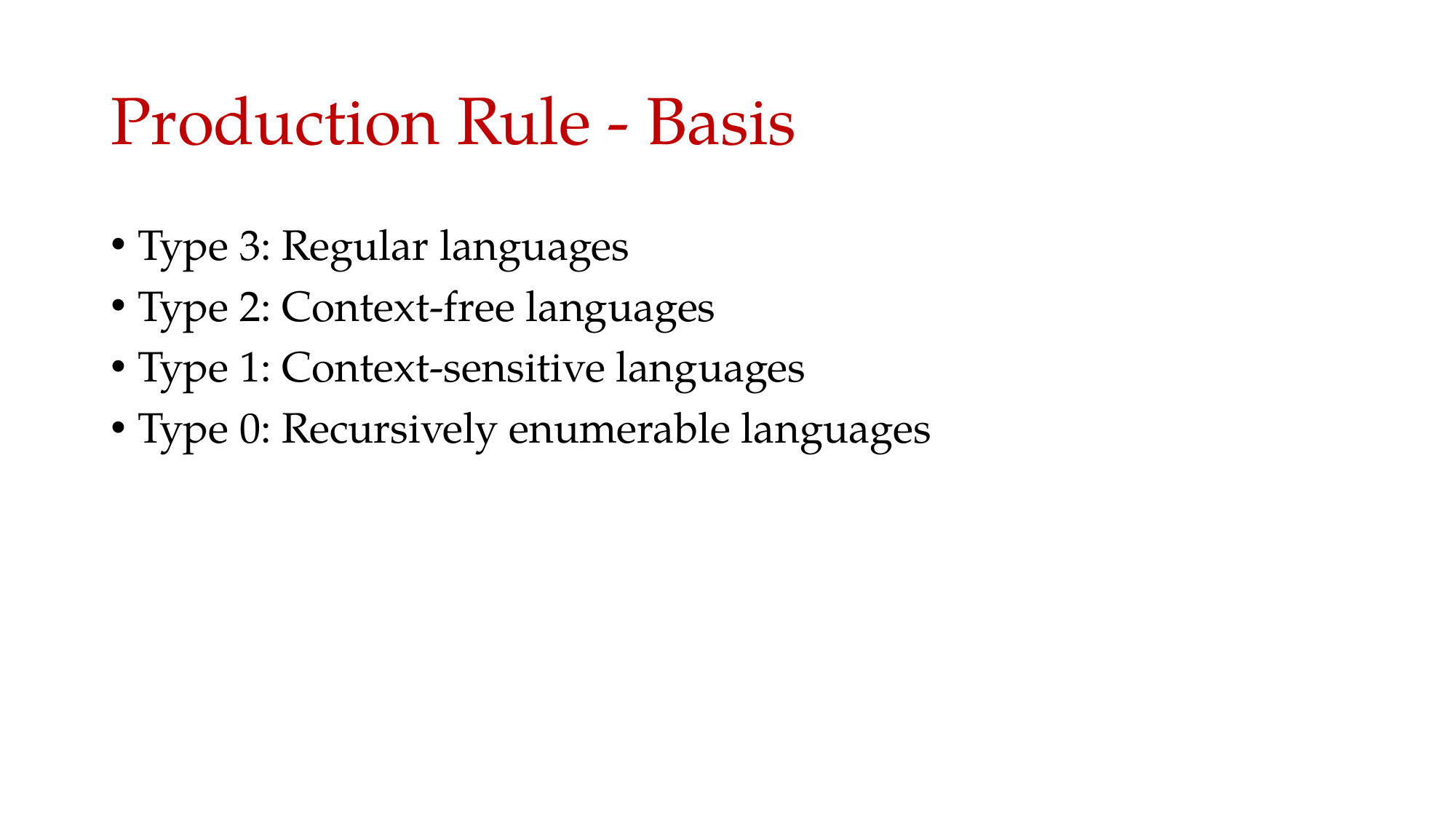

# Production Rule - Basis
Type 3: Regular languages
Type 2: Context-free languages
Type 1: Context-sensitive languages
Type 0: Recursively enumerable languages